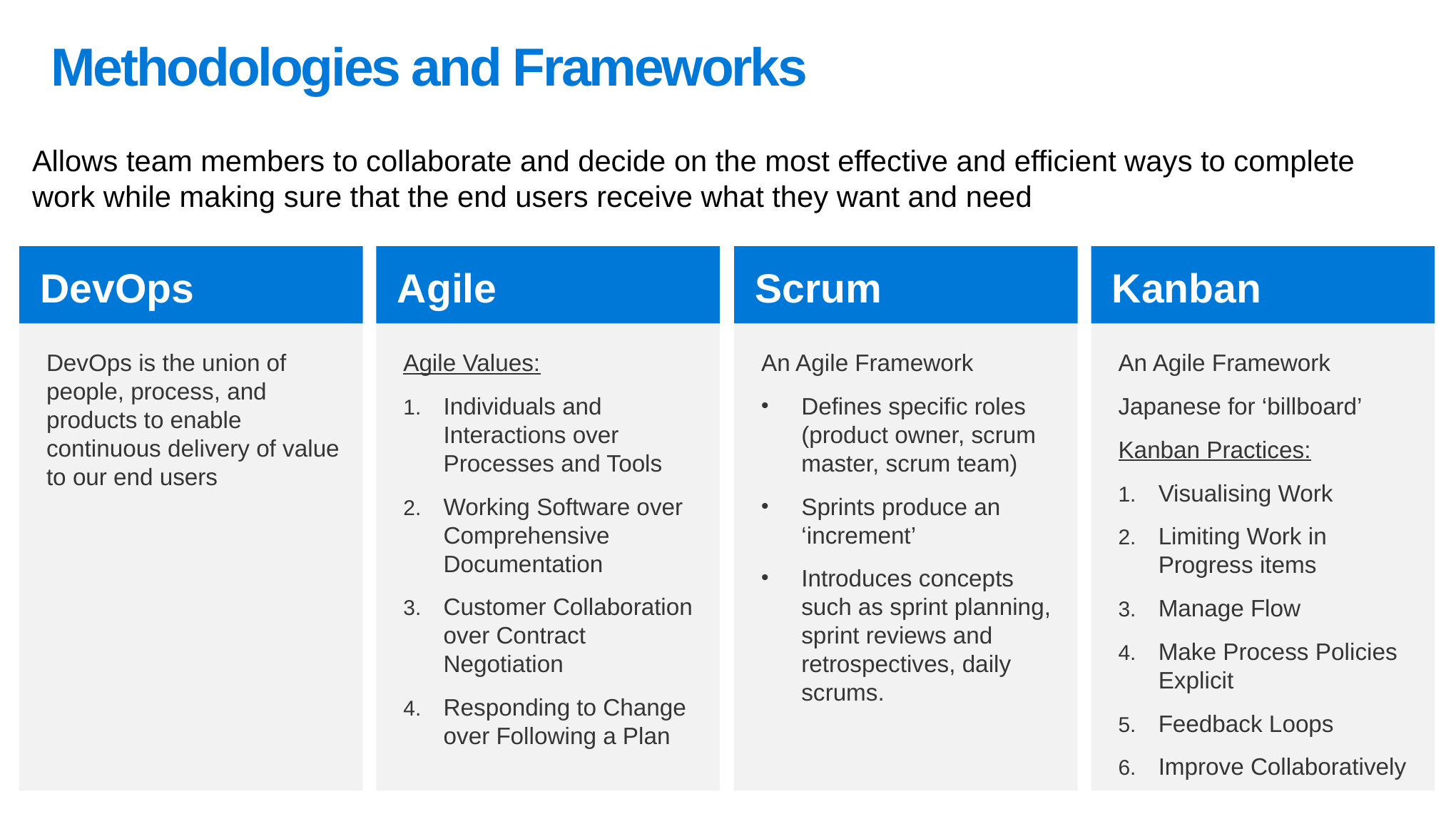

# Methodologies and Frameworks
Allows team members to collaborate and decide on the most effective and efficient ways to complete work while making sure that the end users receive what they want and need

DevOps

DevOps is the union of people, process, and products to enable continuous delivery of value to our end users

Agile

Agile Values:
Individuals and Interactions over Processes and Tools
Working Software over Comprehensive Documentation
Customer Collaboration over Contract Negotiation
Responding to Change over Following a Plan

Scrum

An Agile Framework
Defines specific roles (product owner, scrum master, scrum team)
Sprints produce an ‘increment’
Introduces concepts such as sprint planning, sprint reviews and retrospectives, daily scrums.

Kanban

An Agile Framework
Japanese for ‘billboard’
Kanban Practices:
Visualising Work
Limiting Work in Progress items
Manage Flow
Make Process Policies Explicit
Feedback Loops
Improve Collaboratively
Source: Scrum Alliance